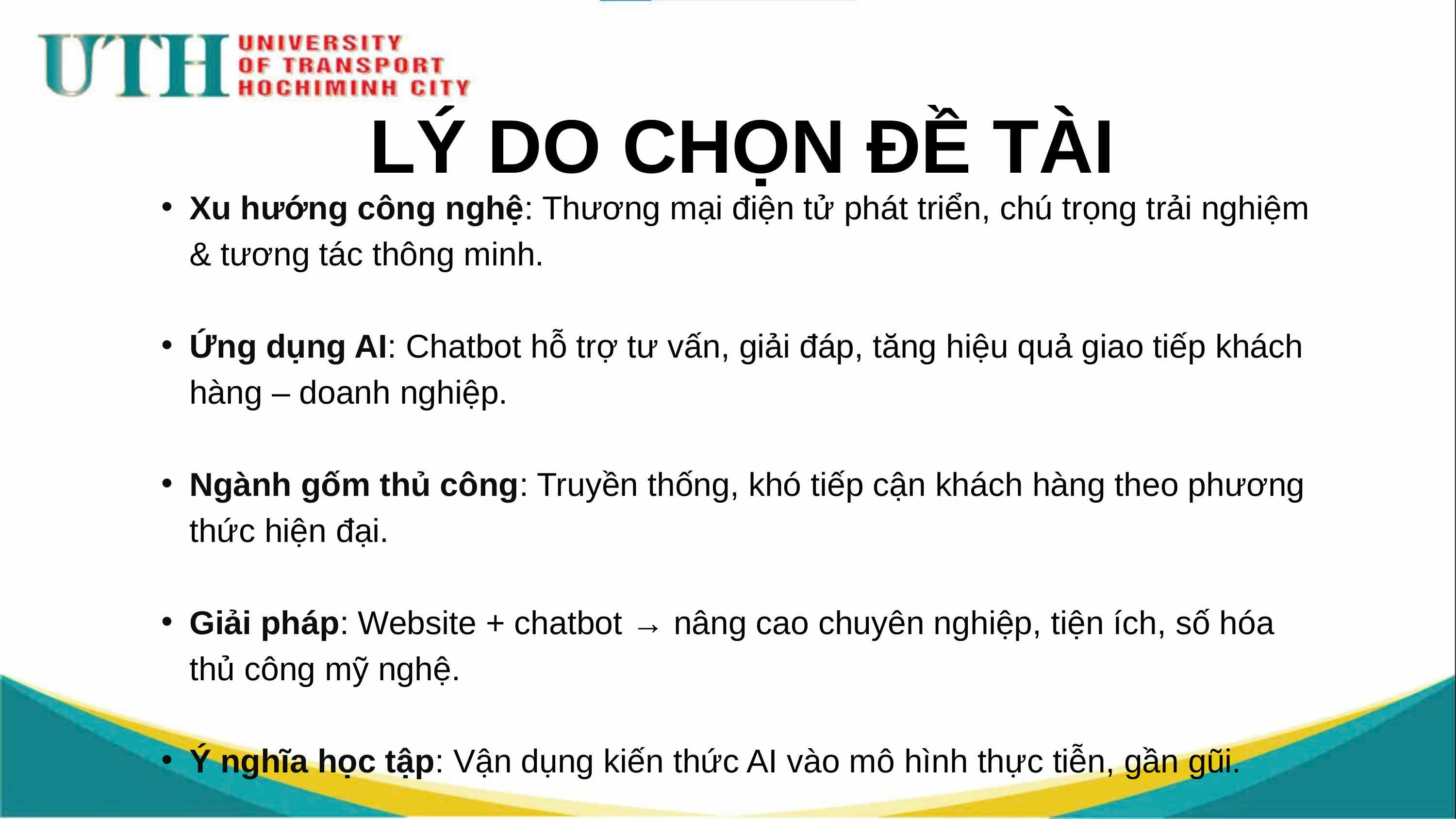

LÝ DO CHỌN ĐỀ TÀI
Xu hướng công nghệ: Thương mại điện tử phát triển, chú trọng trải nghiệm & tương tác thông minh.

Ứng dụng AI: Chatbot hỗ trợ tư vấn, giải đáp, tăng hiệu quả giao tiếp khách hàng – doanh nghiệp.

Ngành gốm thủ công: Truyền thống, khó tiếp cận khách hàng theo phương thức hiện đại.

Giải pháp: Website + chatbot → nâng cao chuyên nghiệp, tiện ích, số hóa thủ công mỹ nghệ.

Ý nghĩa học tập: Vận dụng kiến thức AI vào mô hình thực tiễn, gần gũi.